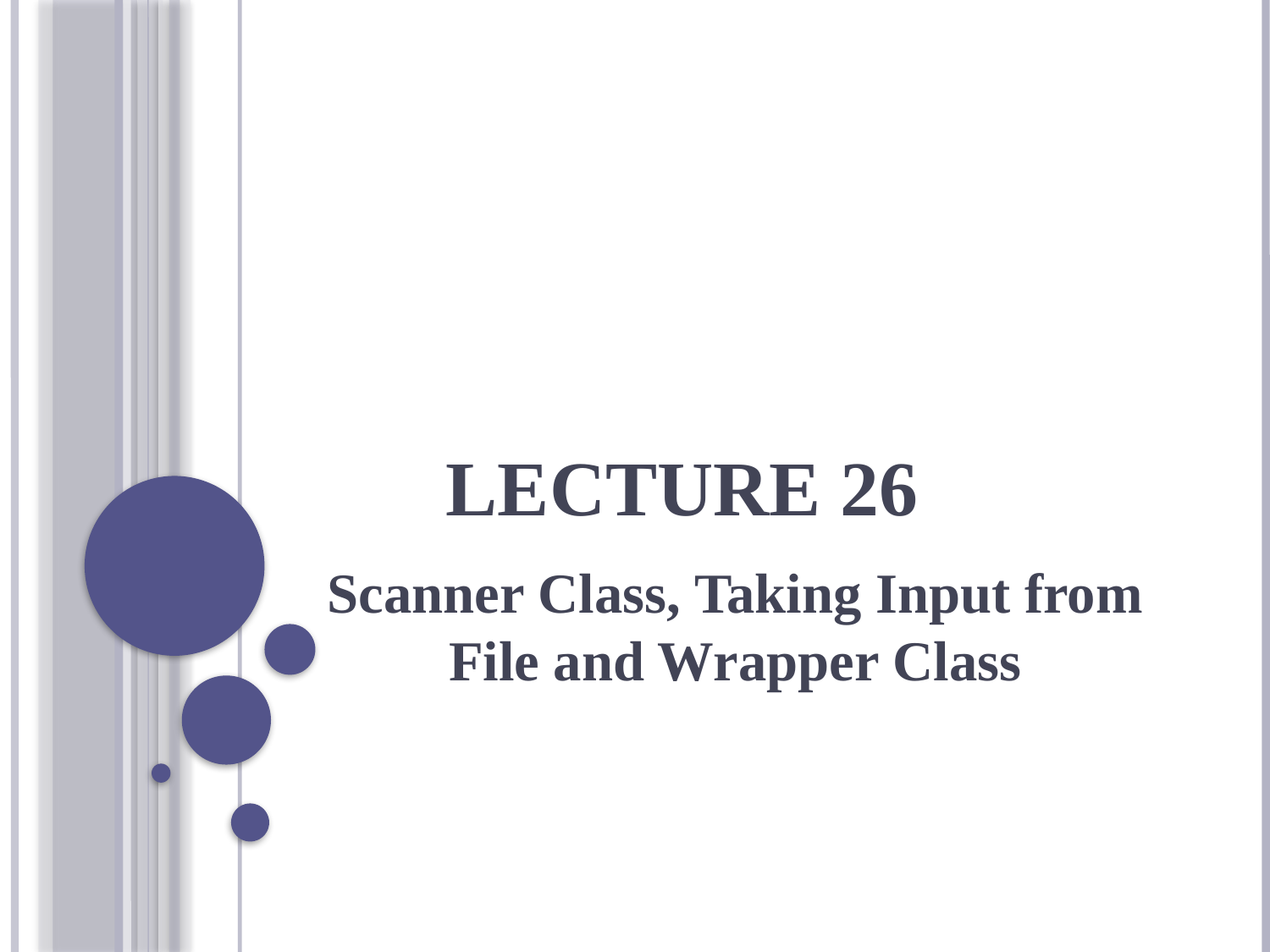

# Lecture 26
Scanner Class, Taking Input from File and Wrapper Class